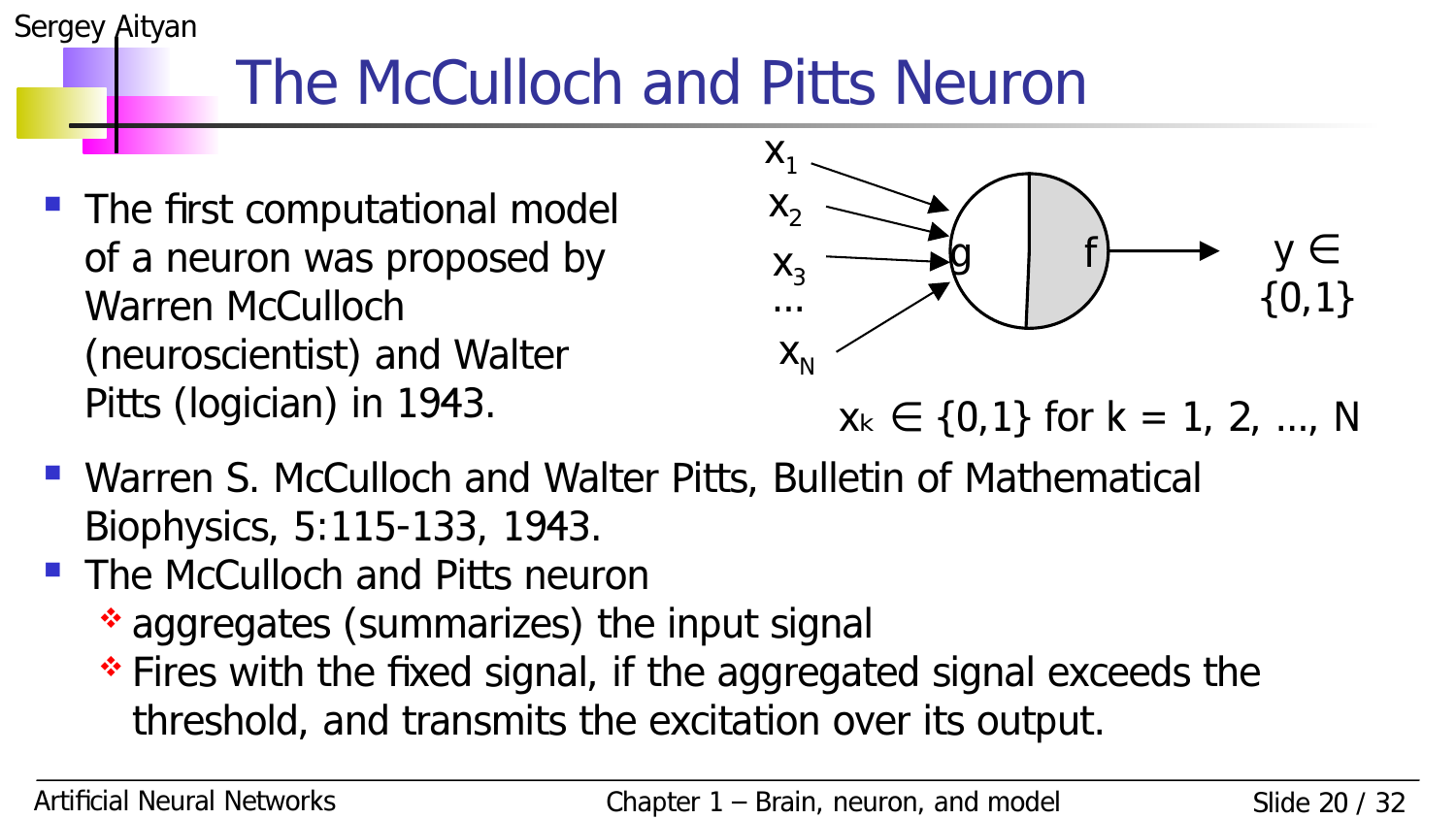

# The McCulloch and Pitts Neuron
x1
g
f
x2
y ∈ {0,1}
x3
…
xN
xₖ ∈ {0,1} for k = 1, 2, …, N
The first computational model of a neuron was proposed by Warren McCulloch (neuroscientist) and Walter Pitts (logician) in 1943.
Warren S. McCulloch and Walter Pitts, Bulletin of Mathematical Biophysics, 5:115-133, 1943.
The McCulloch and Pitts neuron
aggregates (summarizes) the input signal
Fires with the fixed signal, if the aggregated signal exceeds the threshold, and transmits the excitation over its output.